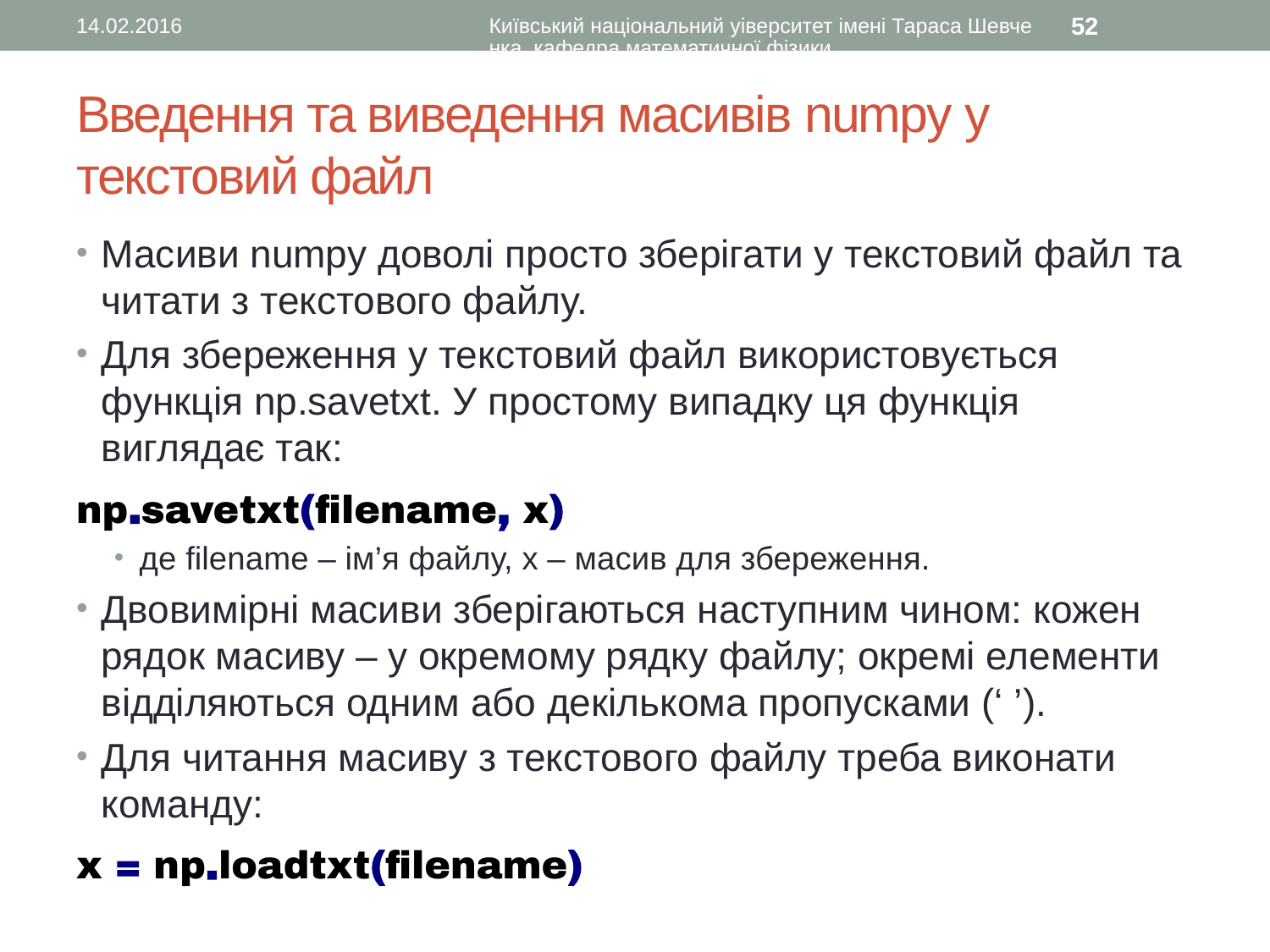

14.02.2016
Київський національний уіверситет імені Тараса Шевченка, кафедра математичної фізики
52
# Введення та виведення масивів numpy у текстовий файл
Масиви numpy доволі просто зберігати у текстовий файл та читати з текстового файлу.
Для збереження у текстовий файл використовується функція np.savetxt. У простому випадку ця функція виглядає так:
np.savetxt(filename, x)
де filename – ім’я файлу, x – масив для збереження.
Двовимірні масиви зберігаються наступним чином: кожен рядок масиву – у окремому рядку файлу; окремі елементи відділяються одним або декількома пропусками (‘ ’).
Для читання масиву з текстового файлу треба виконати команду:
x = np.loadtxt(filename)